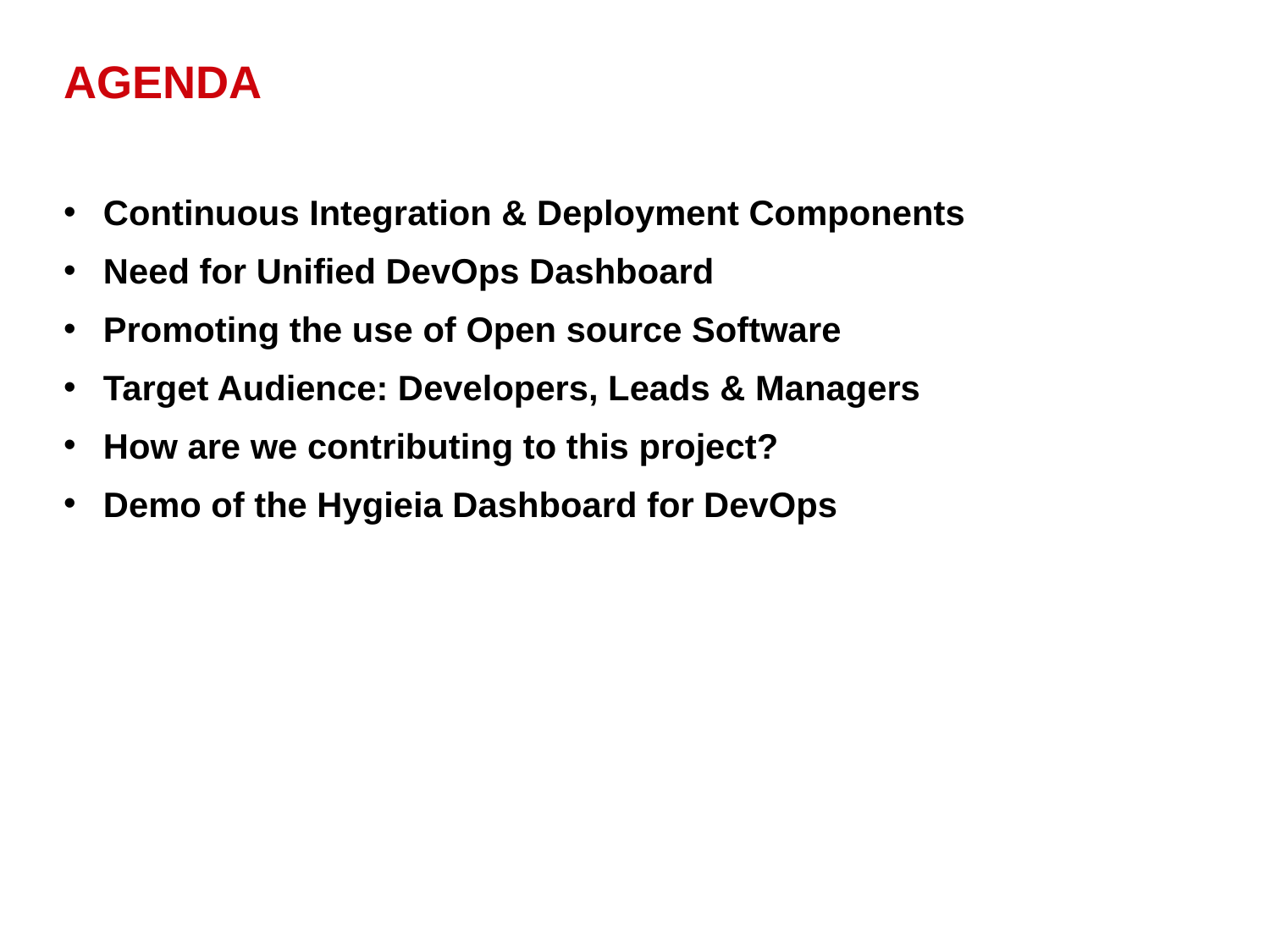

# AGENDA
Continuous Integration & Deployment Components
Need for Unified DevOps Dashboard
Promoting the use of Open source Software
Target Audience: Developers, Leads & Managers
How are we contributing to this project?
Demo of the Hygieia Dashboard for DevOps